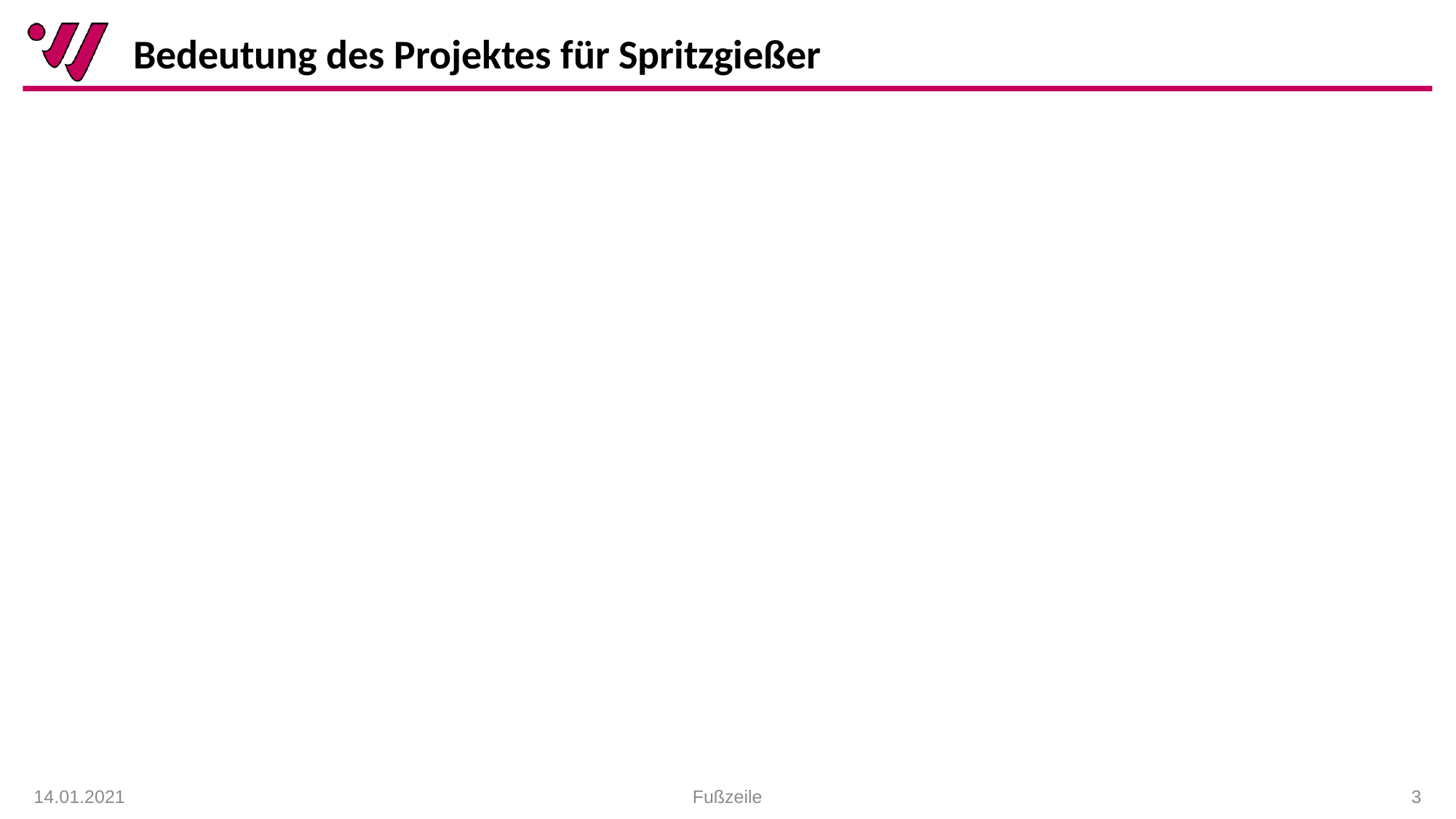

# Bedeutung des Projektes für Spritzgießer

Fußzeile
 3
14.01.2021